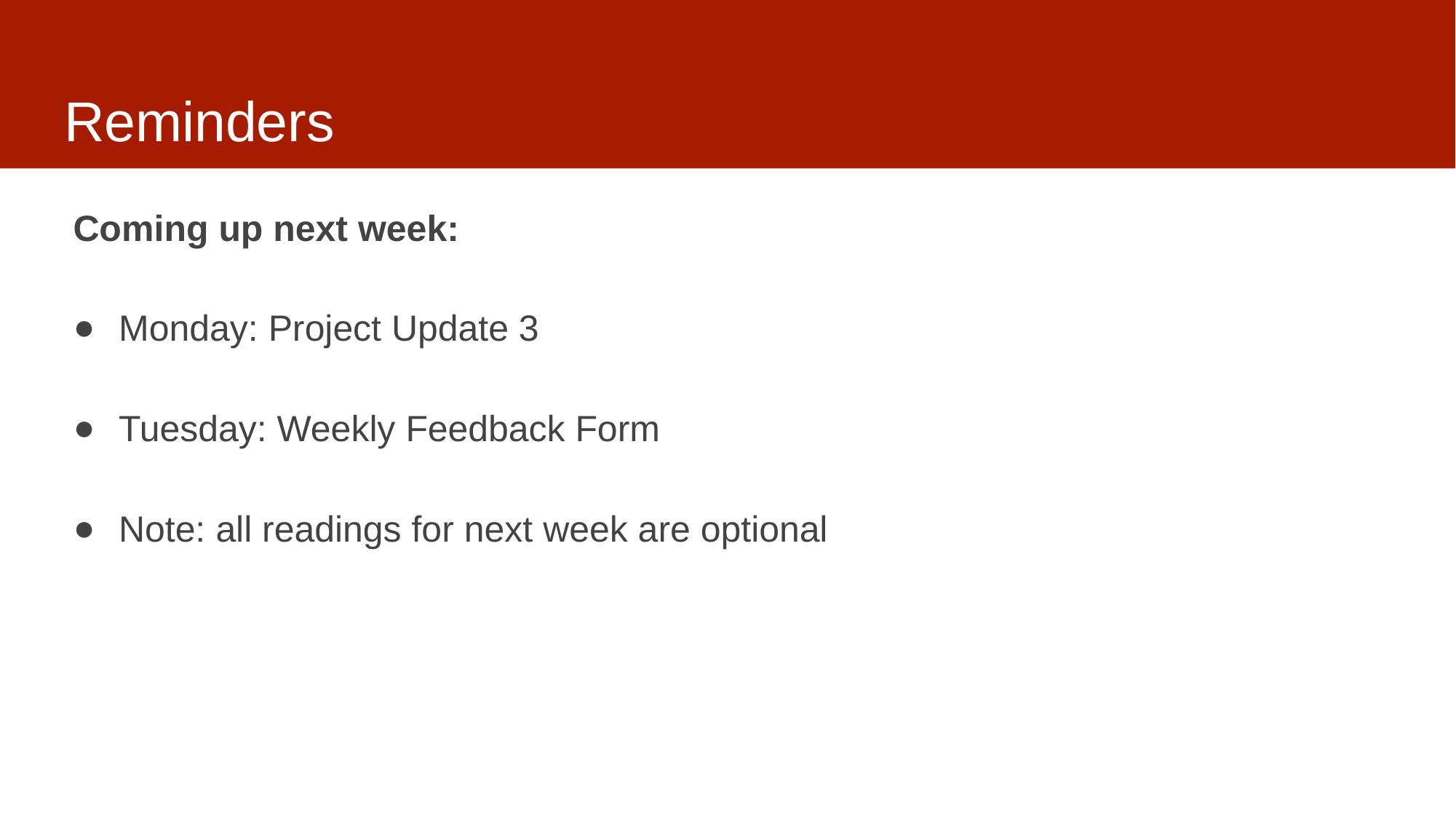

# Reminders
Coming up next week:

Monday: Project Update 3
Tuesday: Weekly Feedback Form
Note: all readings for next week are optional